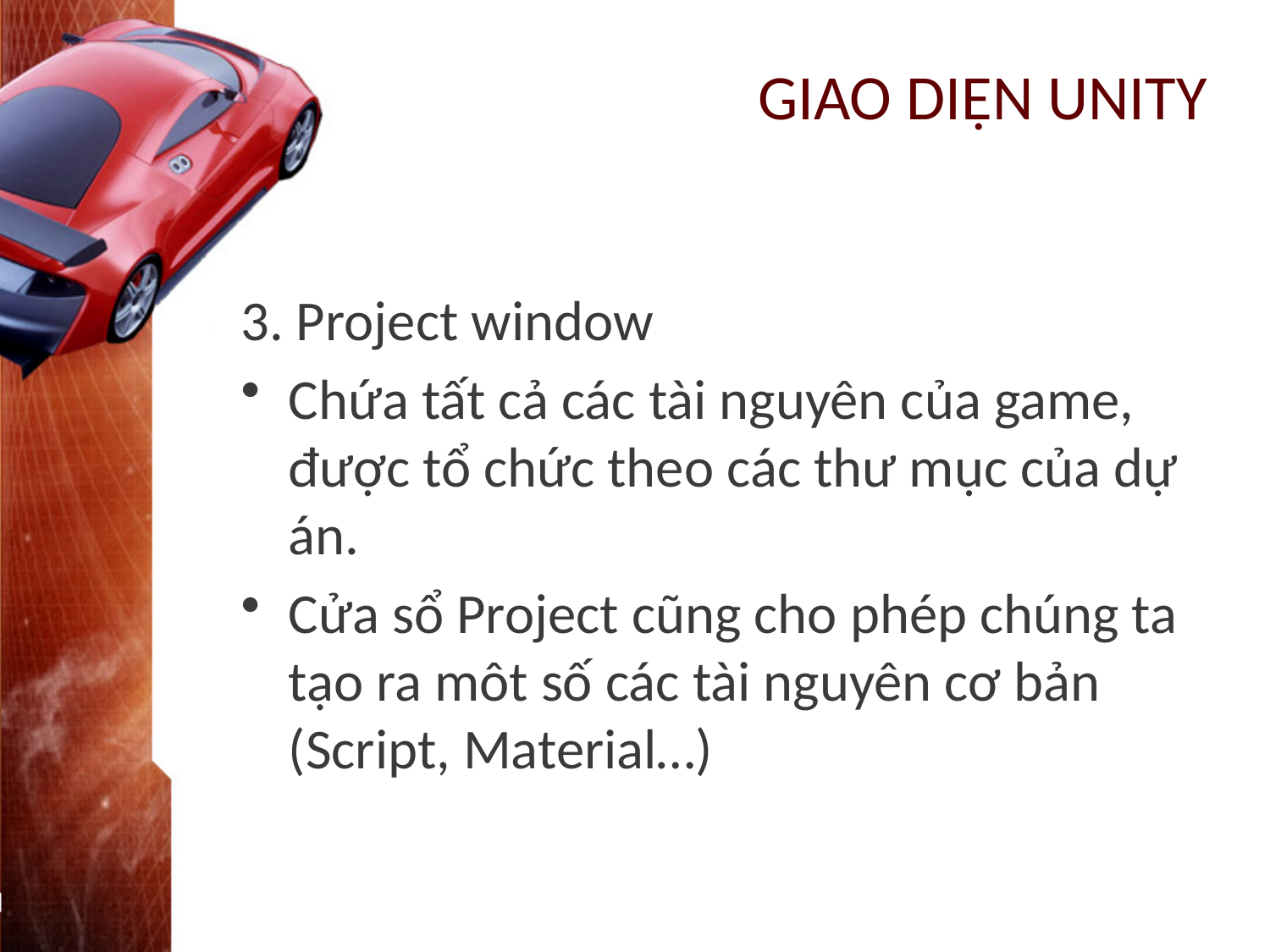

# GIAO DIỆN UNITY
3. Project window
Chứa tất cả các tài nguyên của game, được tổ chức theo các thư mục của dự án.
Cửa sổ Project cũng cho phép chúng ta tạo ra môt số các tài nguyên cơ bản (Script, Material…)